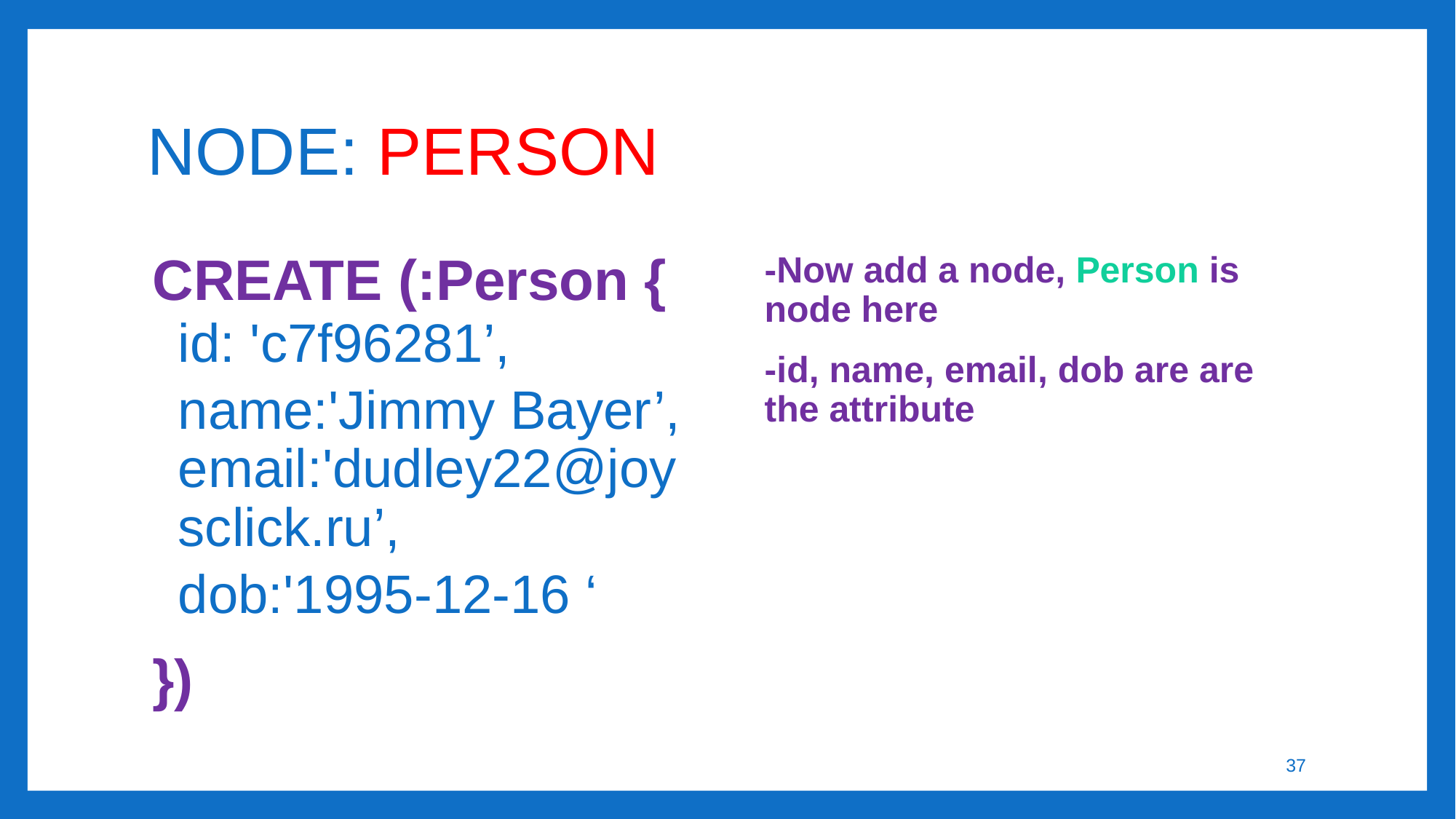

# NODE: PERSON
CREATE (:Person {
id: 'c7f96281’,
name:'Jimmy Bayer’, email:'dudley22@joysclick.ru’,
dob:'1995-12-16 ‘
})
-Now add a node, Person is node here
-id, name, email, dob are are the attribute

37